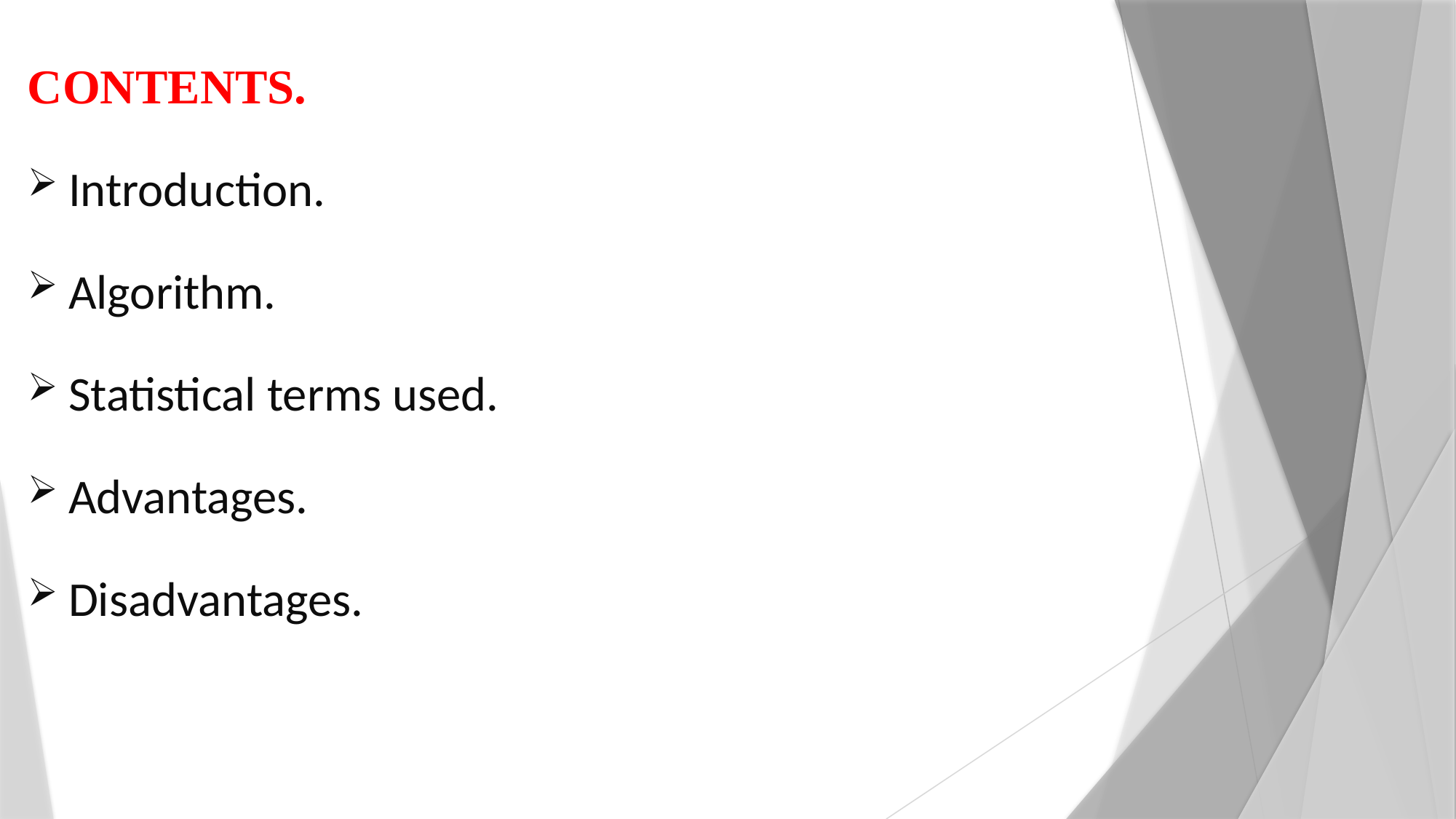

CONTENTS.
Introduction.
Algorithm.
Statistical terms used.
Advantages.
Disadvantages.